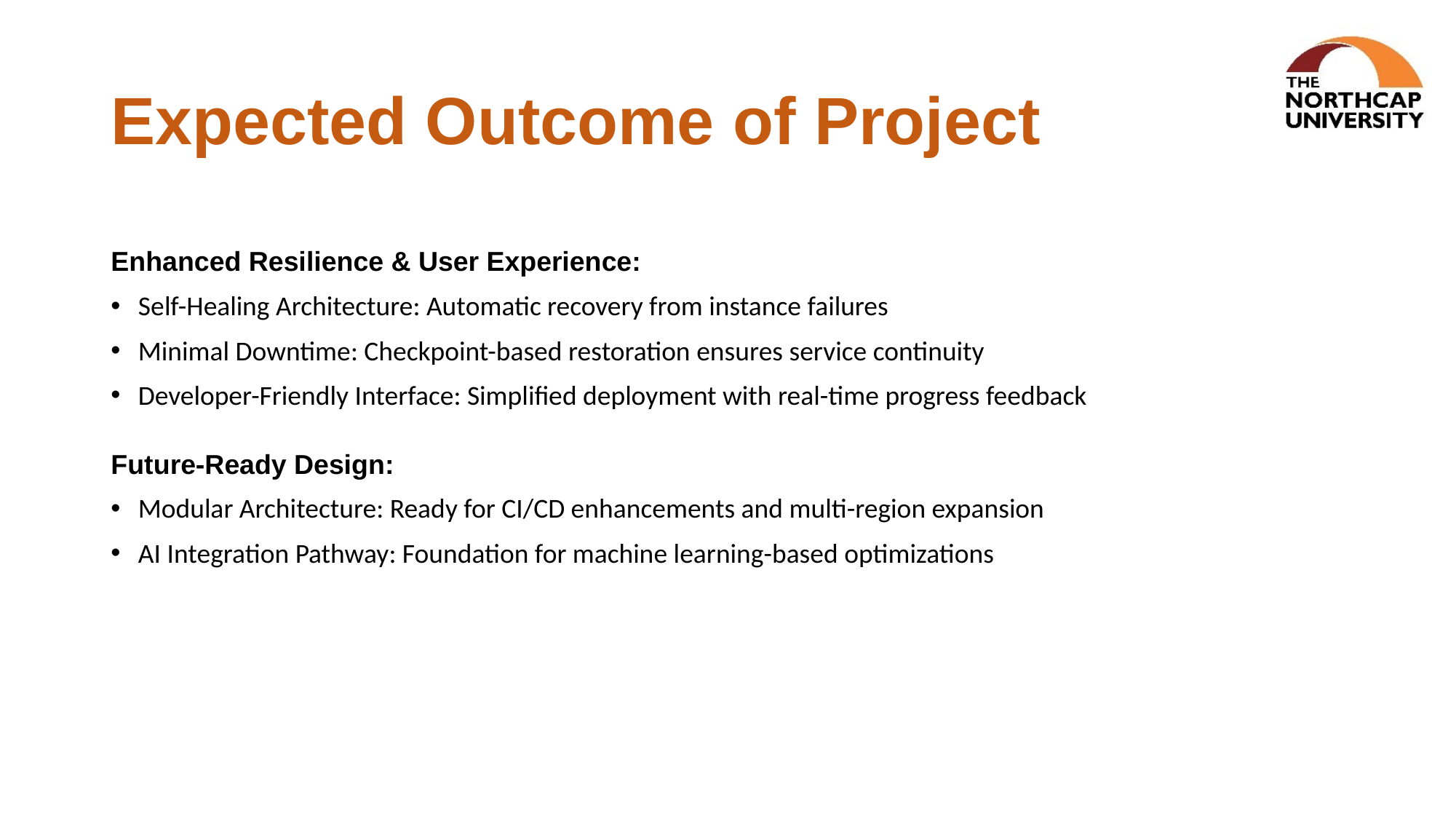

# Expected Outcome of Project
Enhanced Resilience & User Experience:
Self-Healing Architecture: Automatic recovery from instance failures
Minimal Downtime: Checkpoint-based restoration ensures service continuity
Developer-Friendly Interface: Simplified deployment with real-time progress feedback
Future-Ready Design:
Modular Architecture: Ready for CI/CD enhancements and multi-region expansion
AI Integration Pathway: Foundation for machine learning-based optimizations